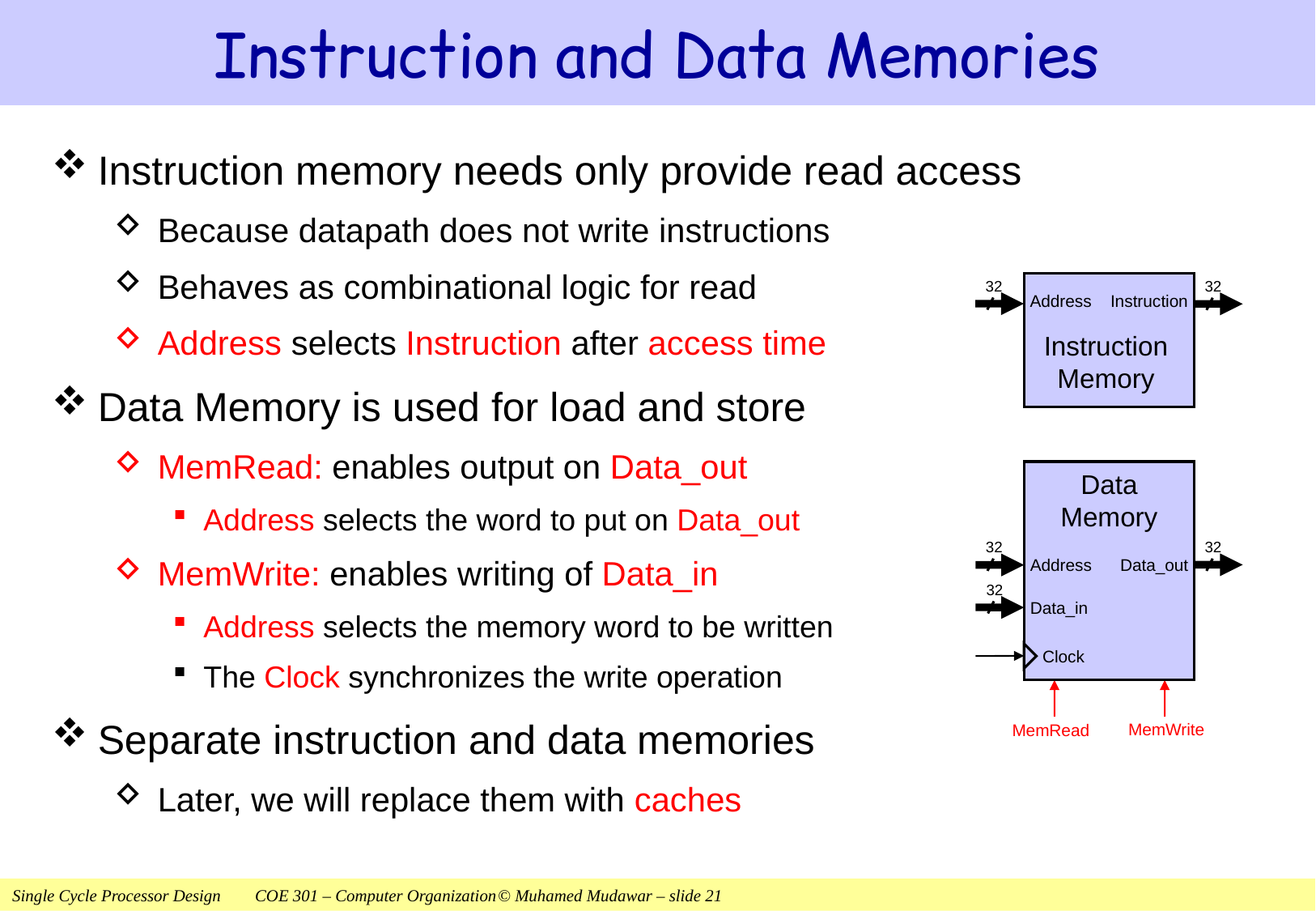

# Instruction and Data Memories
Instruction memory needs only provide read access
Because datapath does not write instructions
Behaves as combinational logic for read
Address selects Instruction after access time
Data Memory is used for load and store
MemRead: enables output on Data_out
Address selects the word to put on Data_out
MemWrite: enables writing of Data_in
Address selects the memory word to be written
The Clock synchronizes the write operation
Separate instruction and data memories
Later, we will replace them with caches
 32

 32
Address
Instruction

Instruction
Memory
Data
Memory
 32
 32
Data_out
Address

 32
Data_in

Clock

MemRead
MemWrite